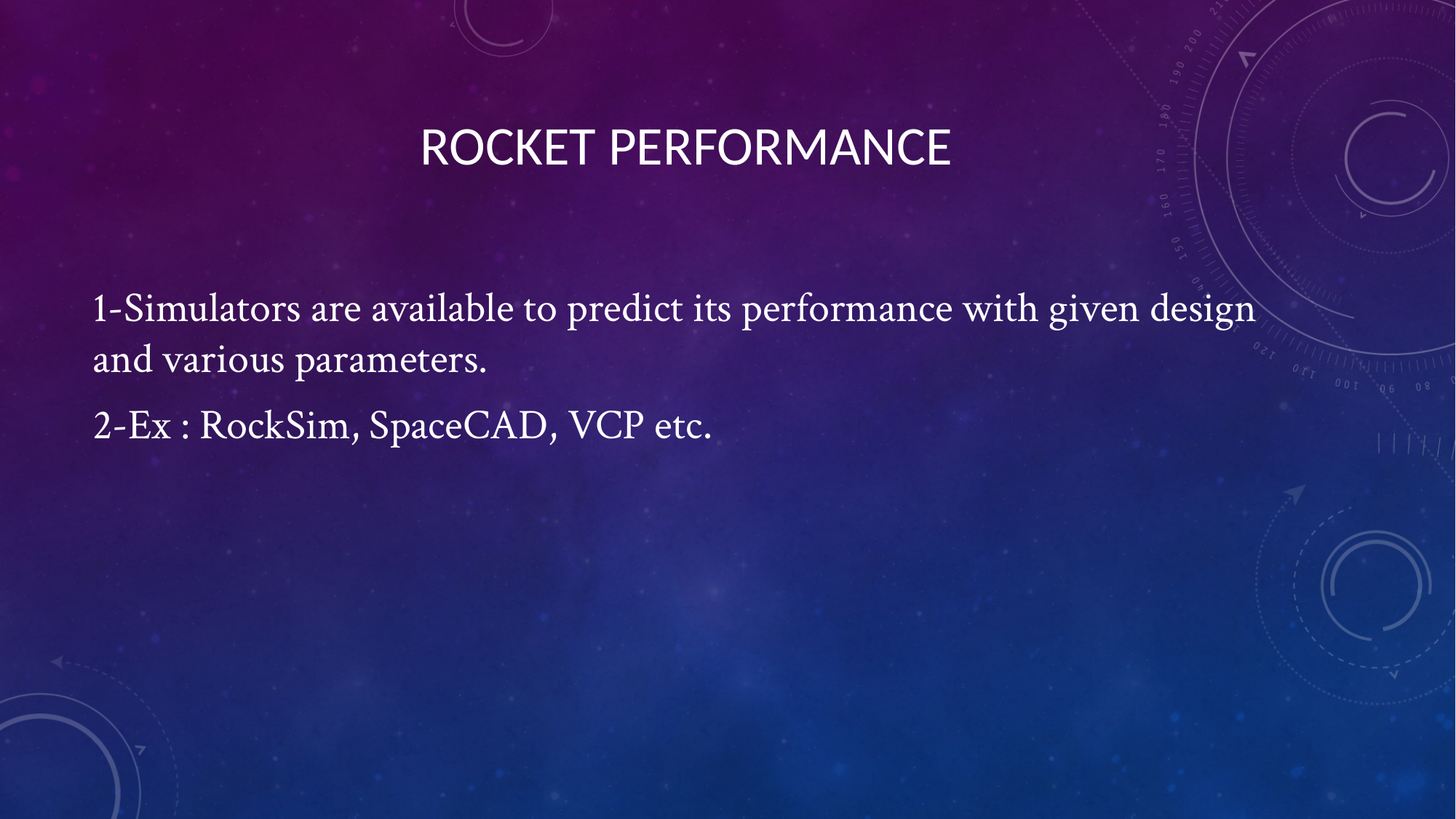

# ROCKET PERFORMANCE

1-Simulators are available to predict its performance with given design and various parameters.
2-Ex : RockSim, SpaceCAD, VCP etc.